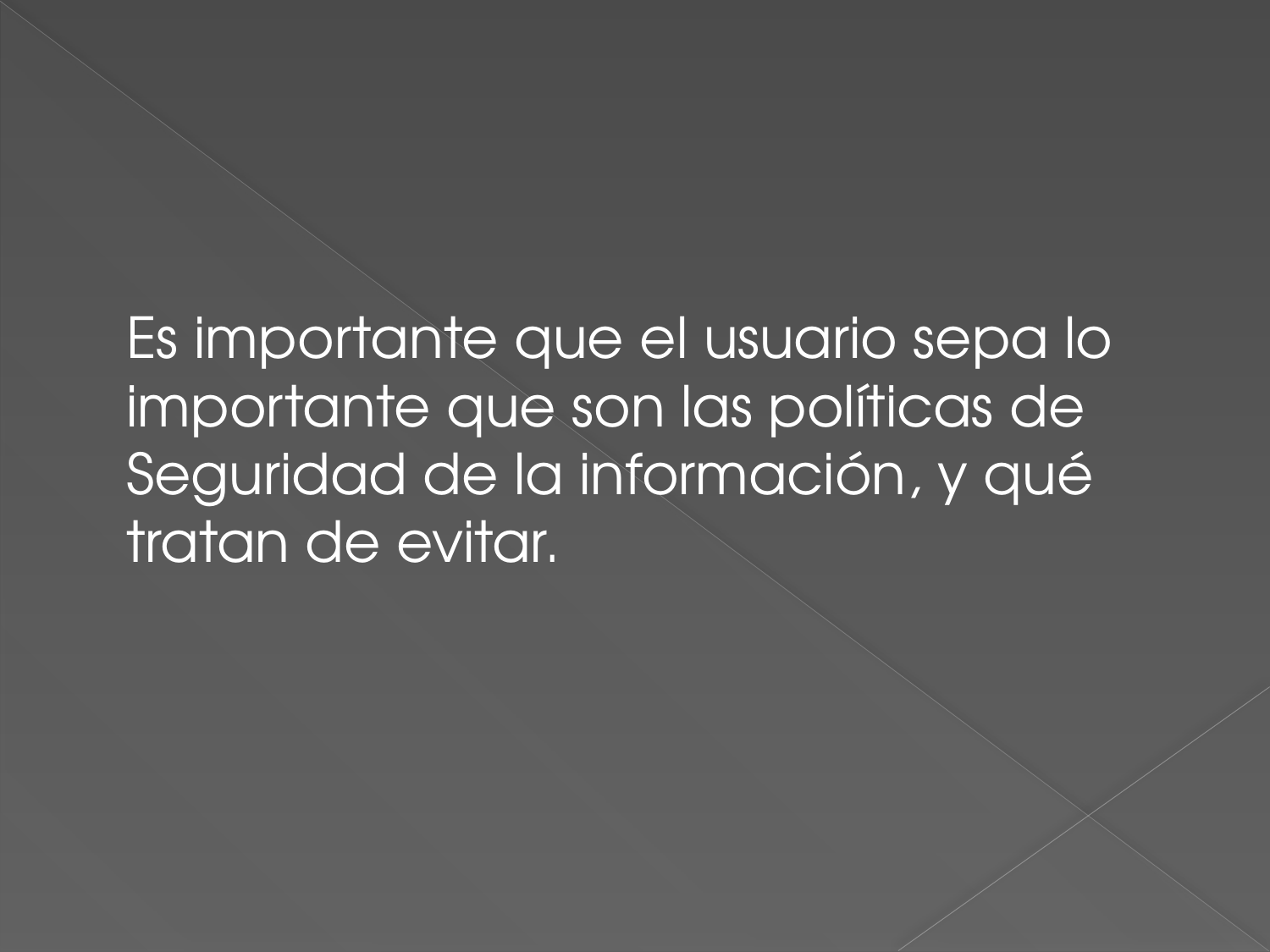

Es importante que el usuario sepa lo importante que son las políticas de Seguridad de la información, y qué tratan de evitar.